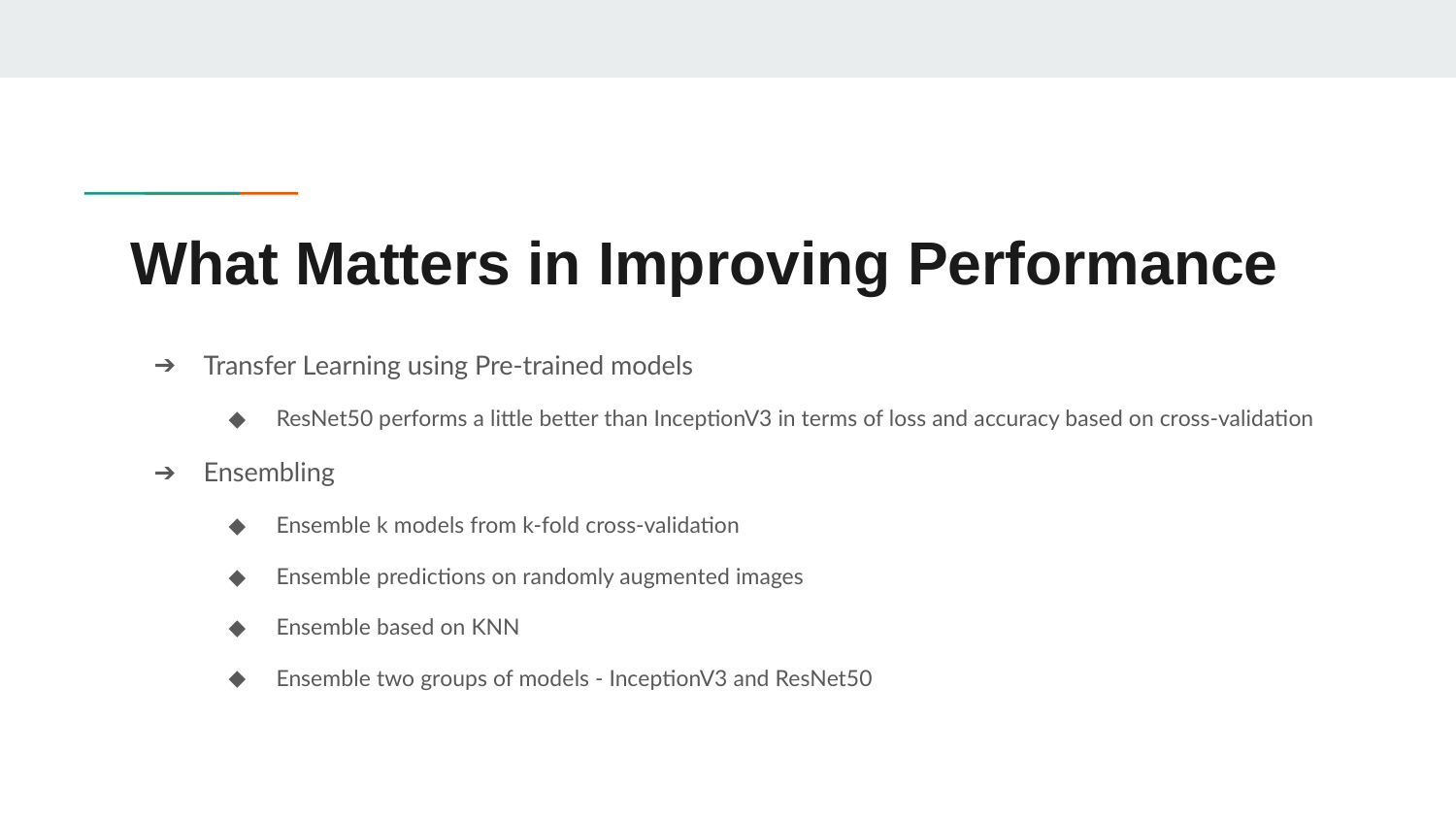

# What Matters in Improving Performance
Transfer Learning using Pre-trained models
ResNet50 performs a little better than InceptionV3 in terms of loss and accuracy based on cross-validation
Ensembling
Ensemble k models from k-fold cross-validation
Ensemble predictions on randomly augmented images
Ensemble based on KNN
Ensemble two groups of models - InceptionV3 and ResNet50